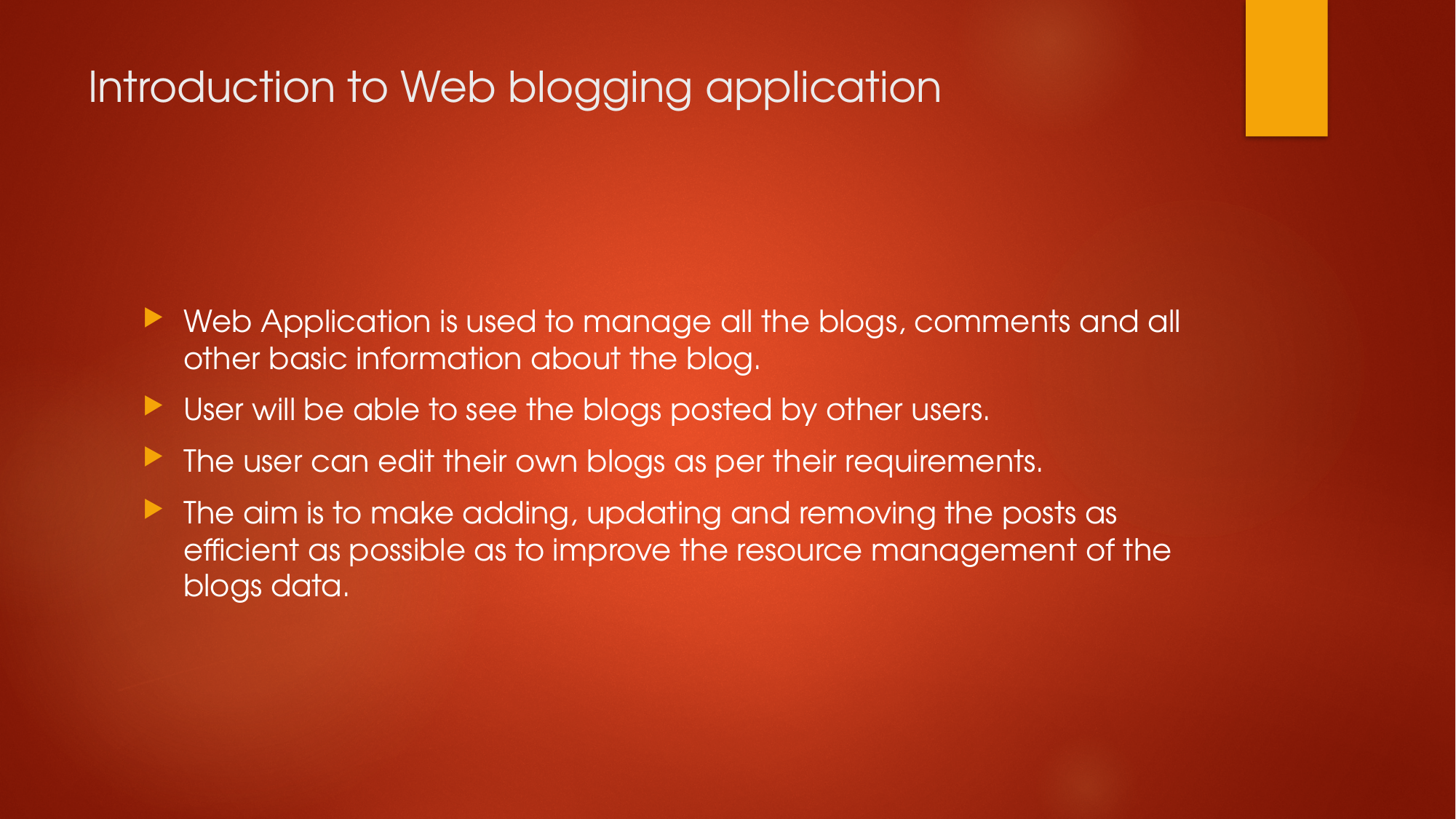

# Introduction to Web blogging application

Web Application is used to manage all the blogs, comments and all other basic information about the blog.
User will be able to see the blogs posted by other users.
The user can edit their own blogs as per their requirements.
The aim is to make adding, updating and removing the posts as efficient as possible as to improve the resource management of the blogs data.